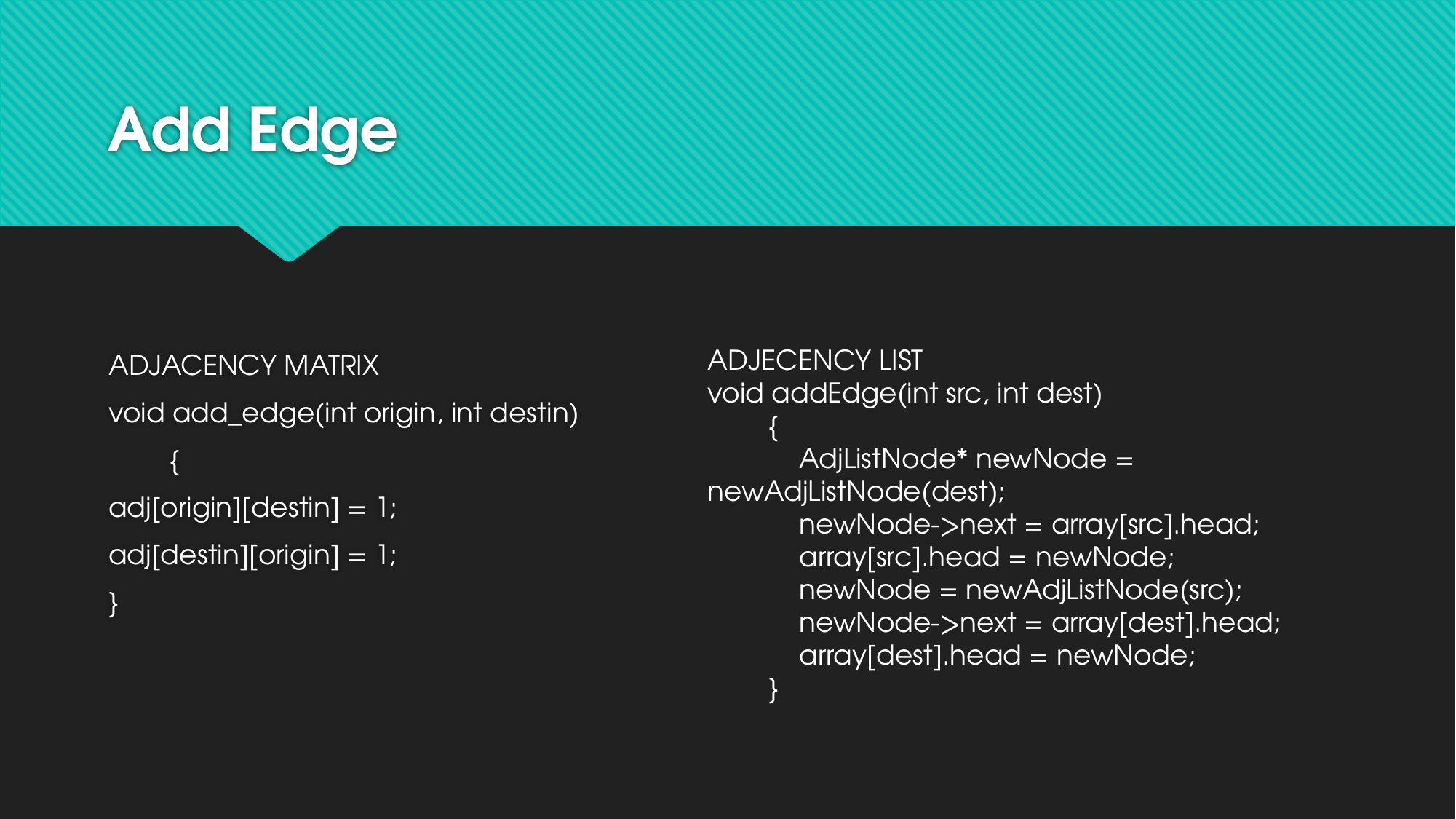

# Add Edge
ADJACENCY MATRIX
void add_edge(int origin, int destin)
        {
adj[origin][destin] = 1;
adj[destin][origin] = 1;
}
ADJECENCY LIST
void addEdge(int src, int dest)
        {
            AdjListNode* newNode = newAdjListNode(dest);
            newNode->next = array[src].head;
            array[src].head = newNode;
            newNode = newAdjListNode(src);
            newNode->next = array[dest].head;
            array[dest].head = newNode;
        }